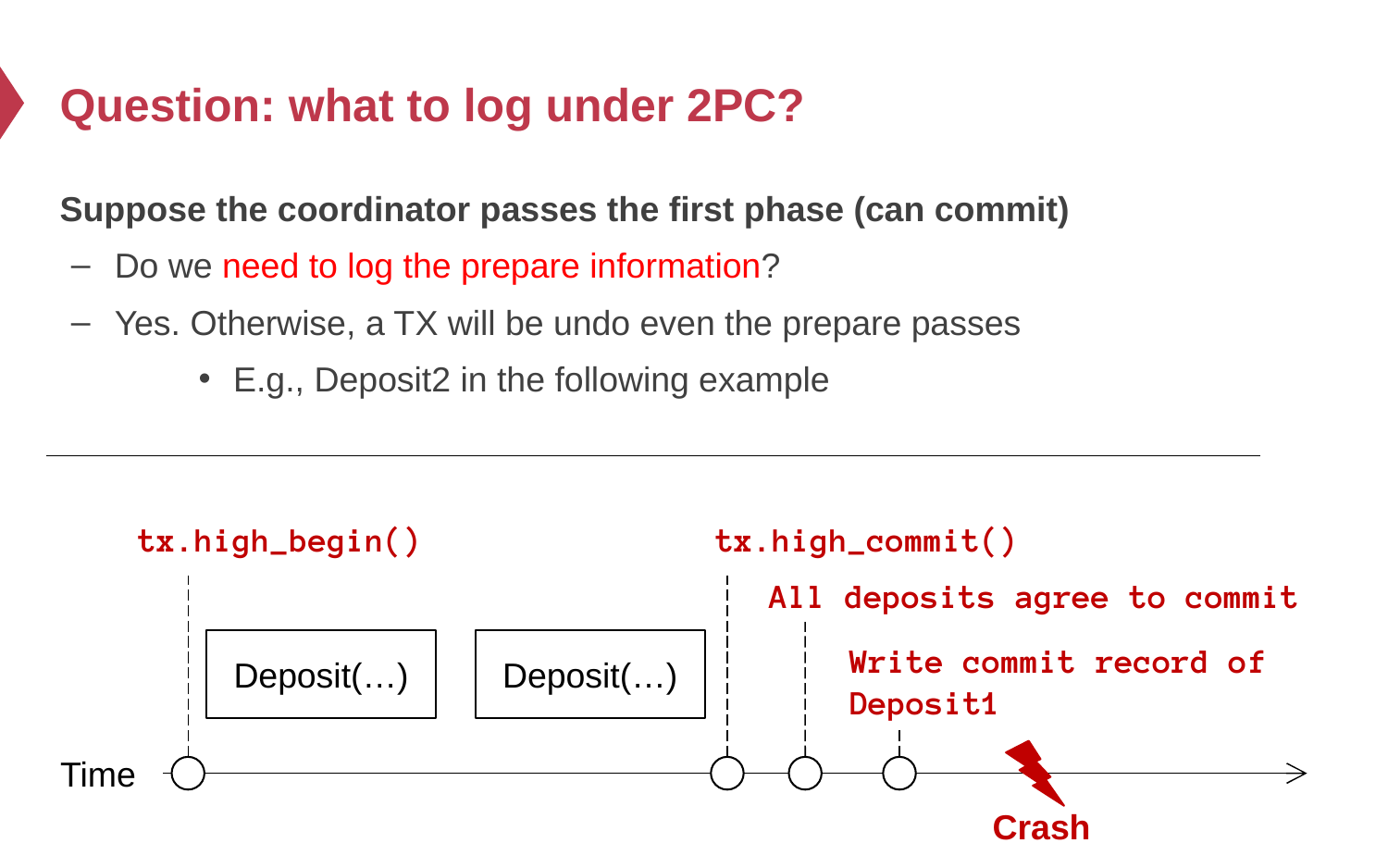

# Question: what to log under 2PC?
Suppose the coordinator passes the first phase (can commit)
Do we need to log the prepare information?
Yes. Otherwise, a TX will be undo even the prepare passes
E.g., Deposit2 in the following example

 tx.high_begin()
 tx.high_commit()
All deposits agree to commit
Deposit(…)
Deposit(…)
Write commit record of Deposit1

Time

Crash
46